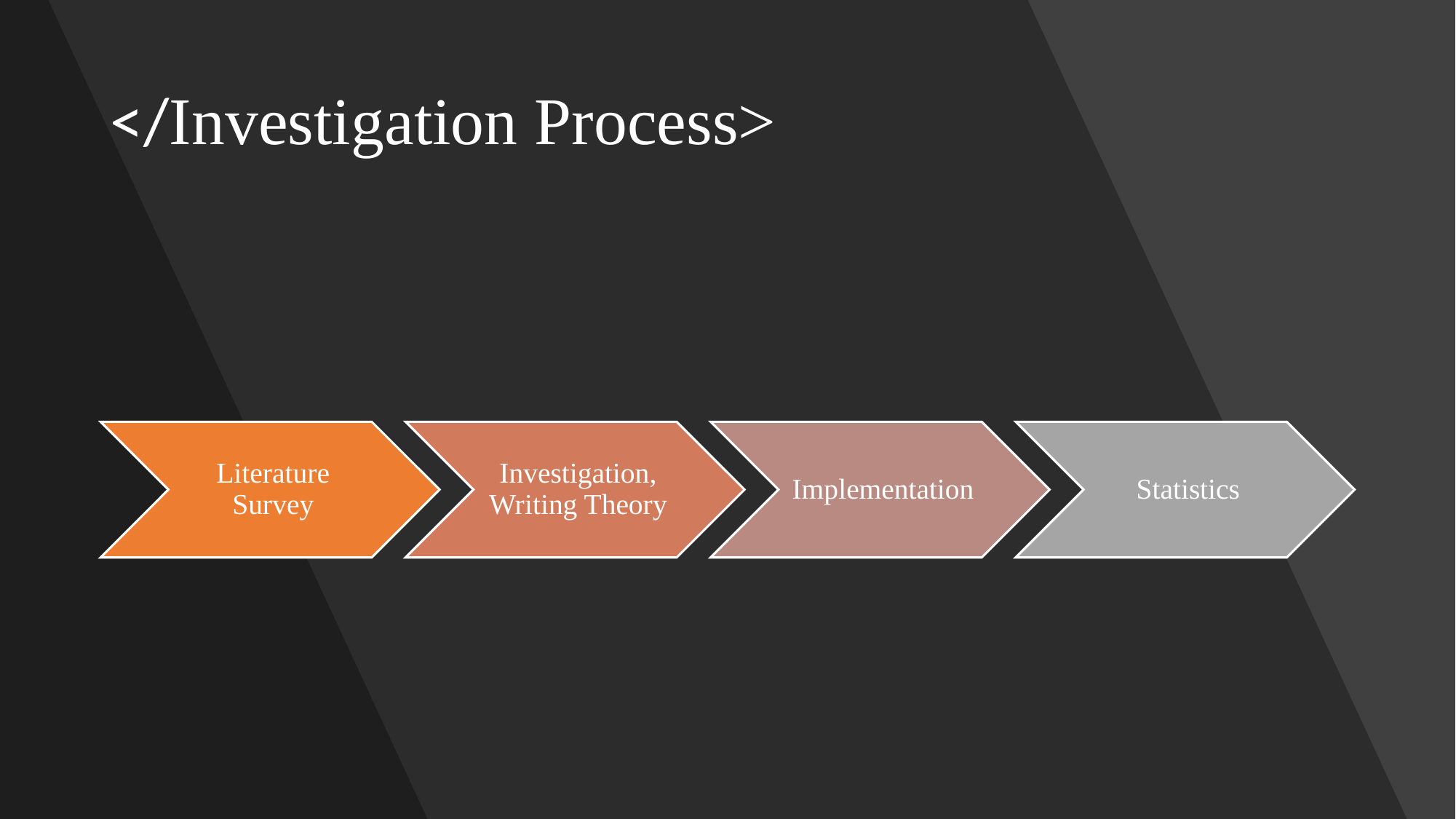

# </Investigation Process>
Literature Survey
Investigation, Writing Theory
Implementation
Statistics